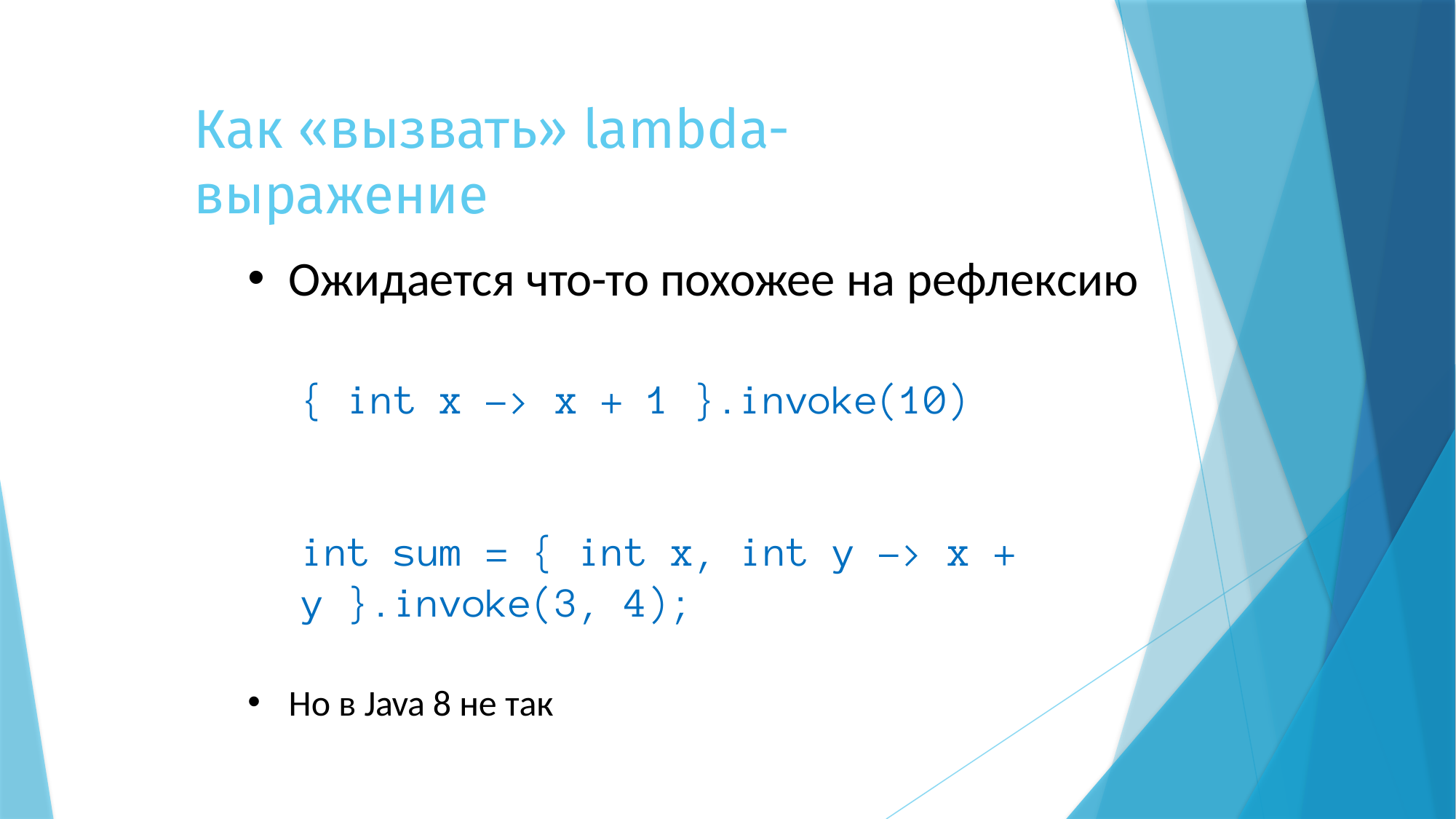

# Как «вызвать» lambda-выражение
Ожидается что-то похожее на рефлексию

{ int x -> x + 1 }.invoke(10)
int sum = { int x, int y -> x + y }.invoke(3, 4);

Но в Java 8 не так